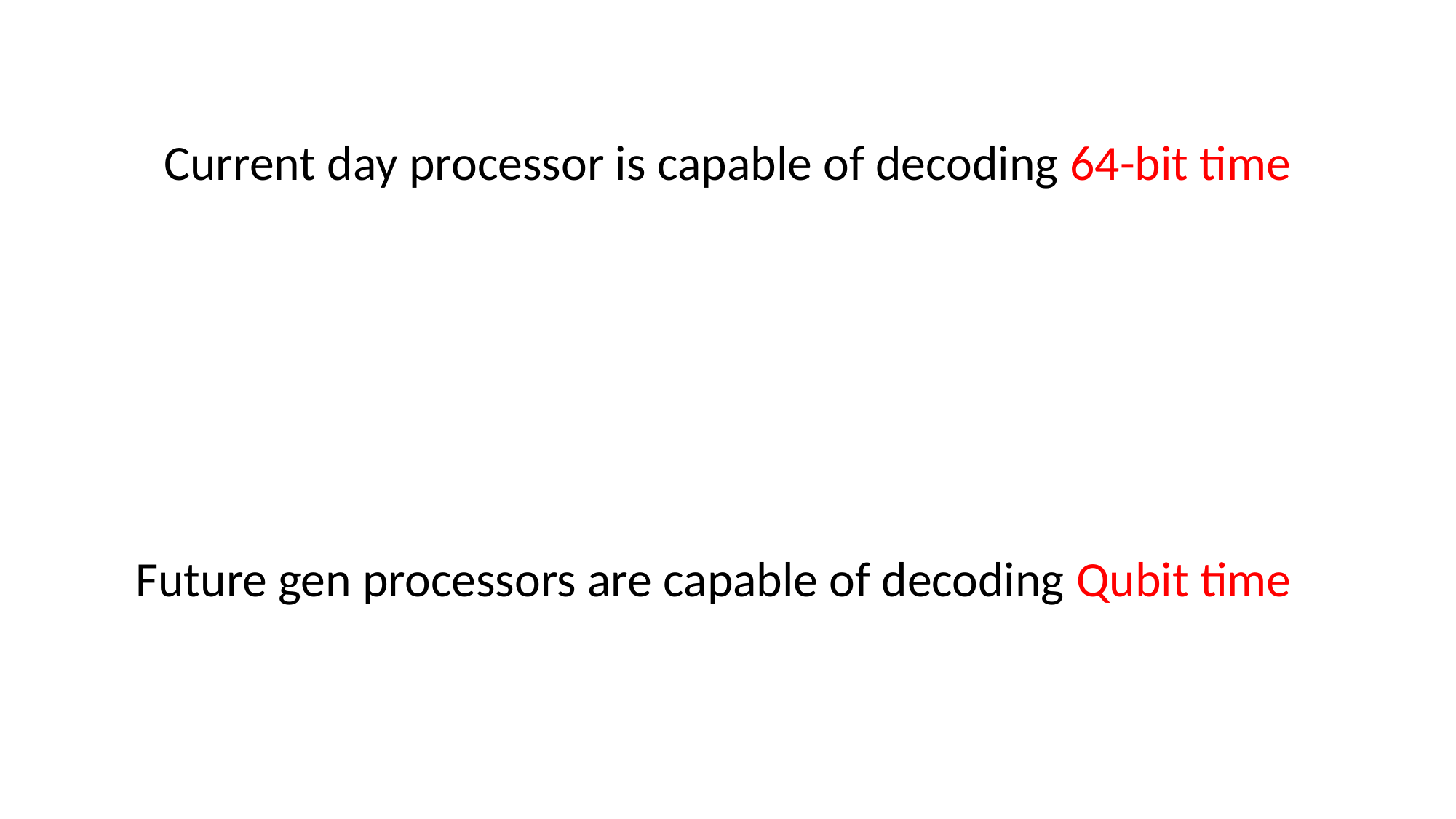

# Current day processor is capable of decoding 64-bit time
Future gen processors are capable of decoding Qubit time